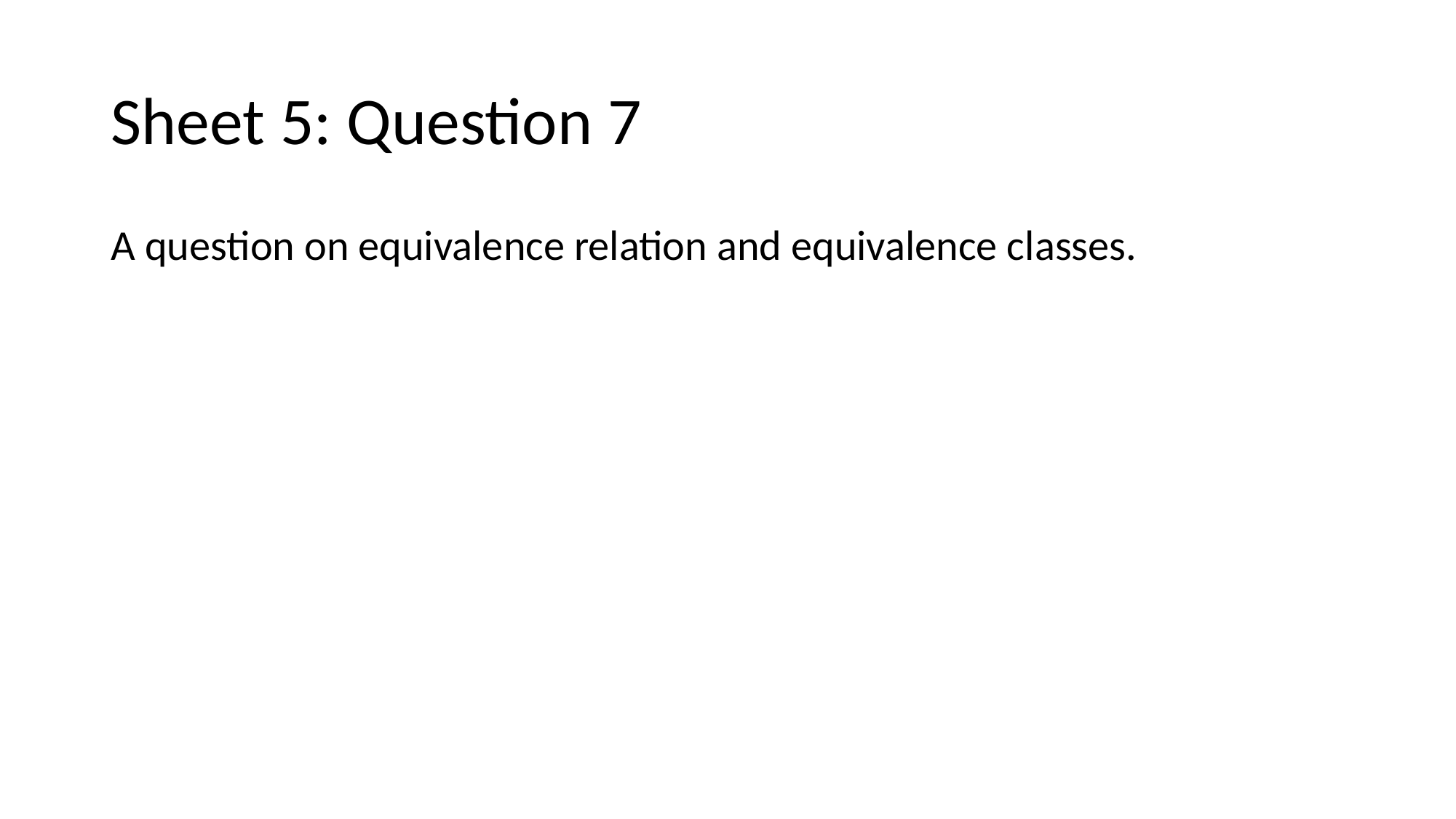

# Sheet 5: Question 7
A question on equivalence relation and equivalence classes.